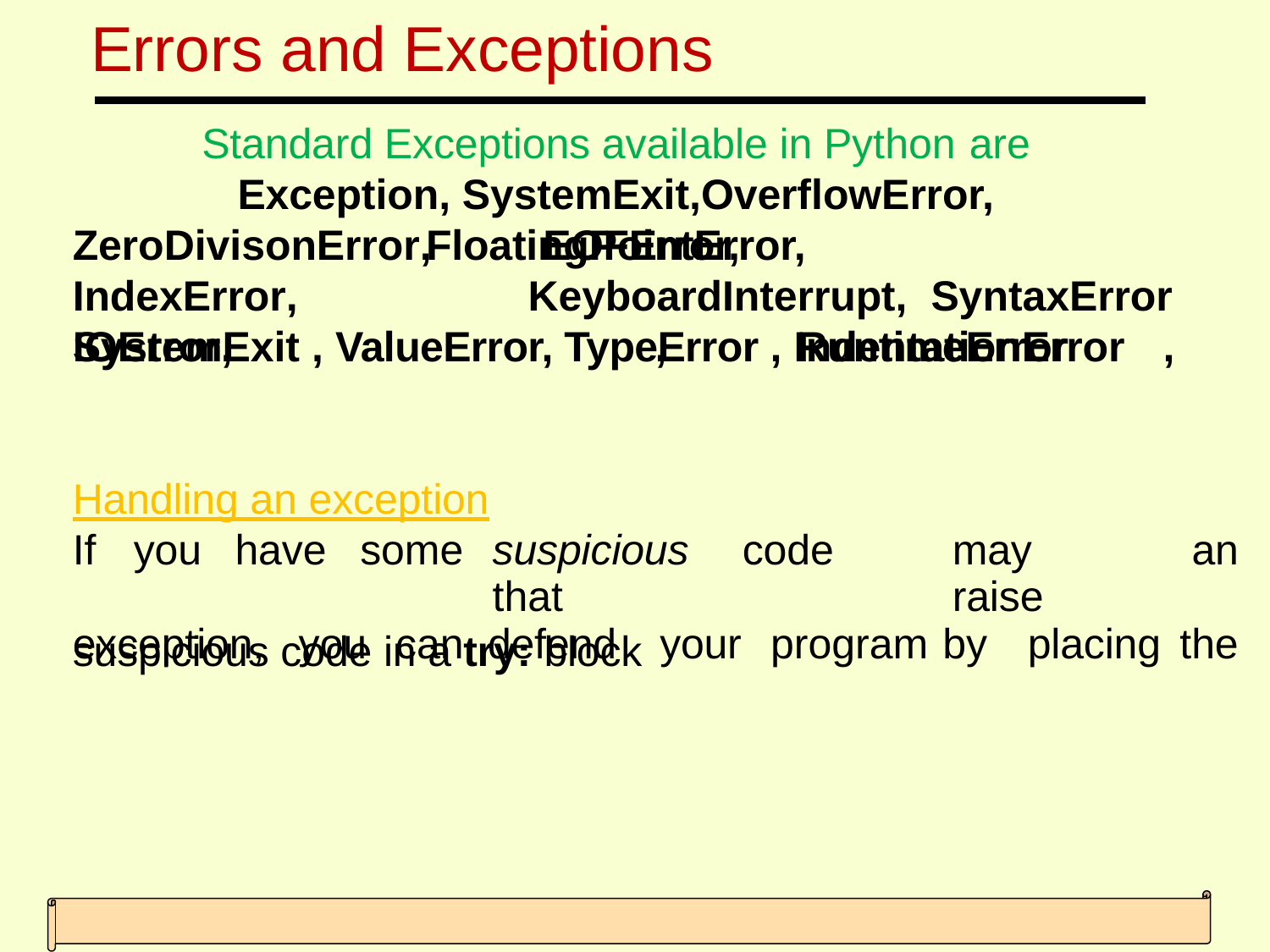

# Errors and Exceptions

Standard Exceptions available in Python are
Exception, SystemExit,OverflowError, FloatingPointError,
ZeroDivisonError,
EOFError,		KeyboardInterrupt,  SyntaxError	,	 IndentationError	,
IndexError,	IOError,
SystemExit , ValueError, TypeError , RuntimeError
Handling an exception
| If you have some | suspicious code that | may raise | an |
| --- | --- | --- | --- |
| exception, you can | defend your program | by placing | the |
suspicious code in a try: block